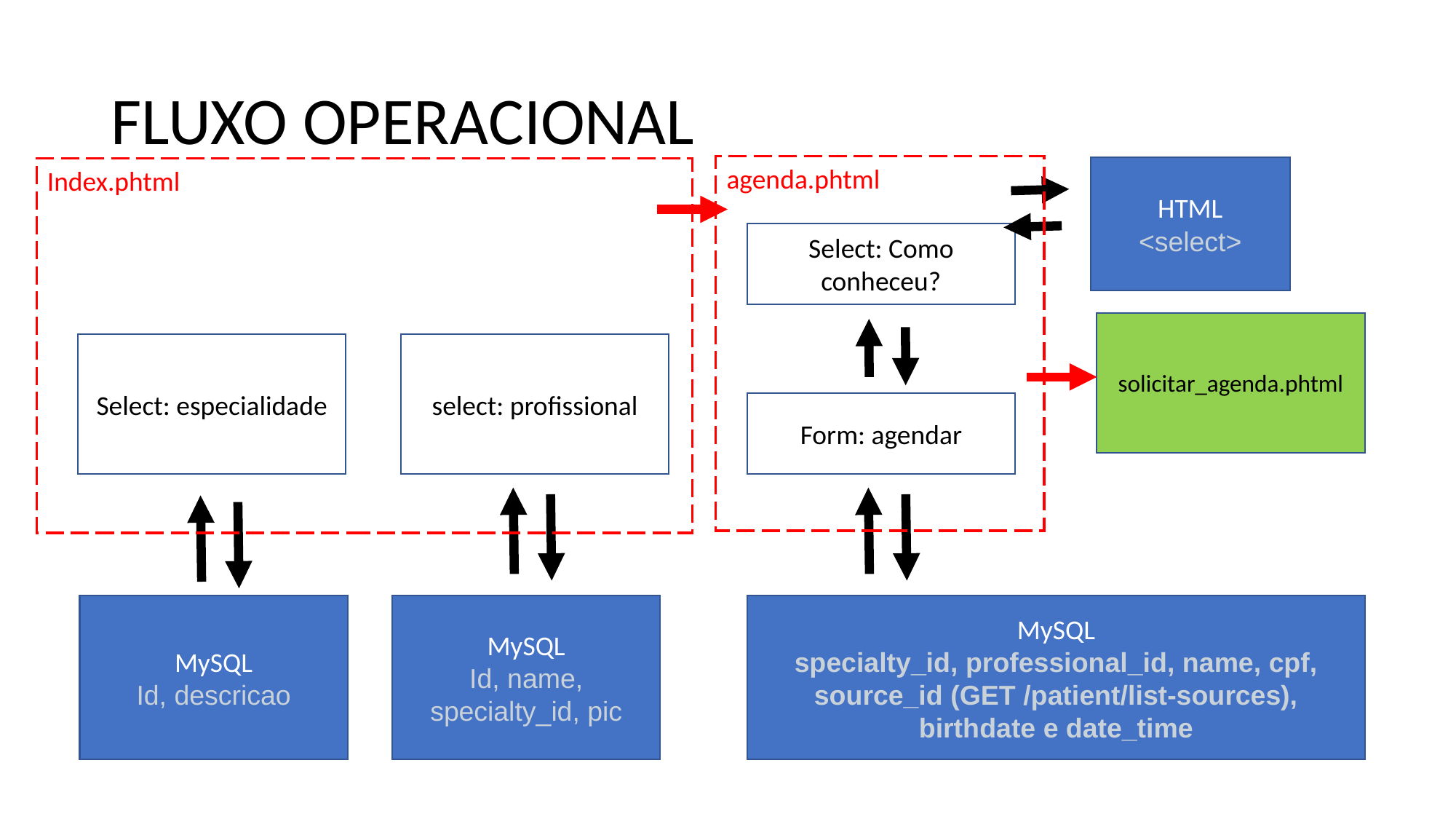

# FLUXO OPERACIONAL
agenda.phtml
HTML
<select>
Index.phtml
Select: Como conheceu?
solicitar_agenda.phtml
Select: especialidade
select: profissional
Form: agendar
MySQL
Id, descricao
MySQL
Id, name, specialty_id, pic
MySQL
specialty_id, professional_id, name, cpf, source_id (GET /patient/list-sources), birthdate e date_time